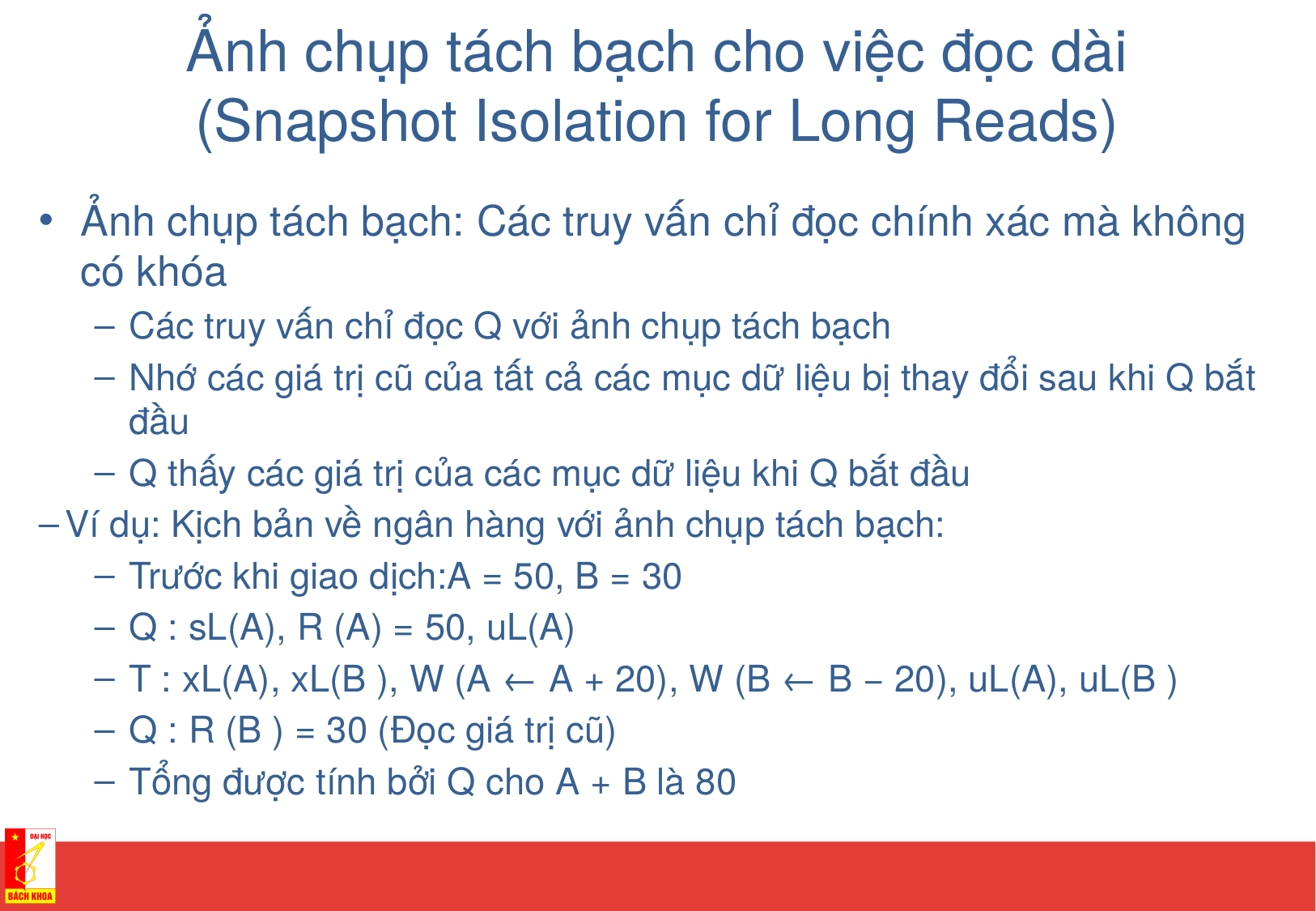

# Ảnh chụp tách bạch cho việc đọc dài (Snapshot Isolation for Long Reads)
Ảnh chụp tách bạch: Các truy vấn chỉ đọc chính xác mà không có khóa
Các truy vấn chỉ đọc Q với ảnh chụp tách bạch
Nhớ các giá trị cũ của tất cả các mục dữ liệu bị thay đổi sau khi Q bắt đầu
Q thấy các giá trị của các mục dữ liệu khi Q bắt đầu
Ví dụ: Kịch bản về ngân hàng với ảnh chụp tách bạch:
Trước khi giao dịch:A = 50, B = 30
Q : sL(A), R (A) = 50, uL(A)
T : xL(A), xL(B ), W (A ← A + 20), W (B ← B − 20), uL(A), uL(B )
Q : R (B ) = 30 (Đọc giá trị cũ)
Tổng được tính bởi Q cho A + B là 80